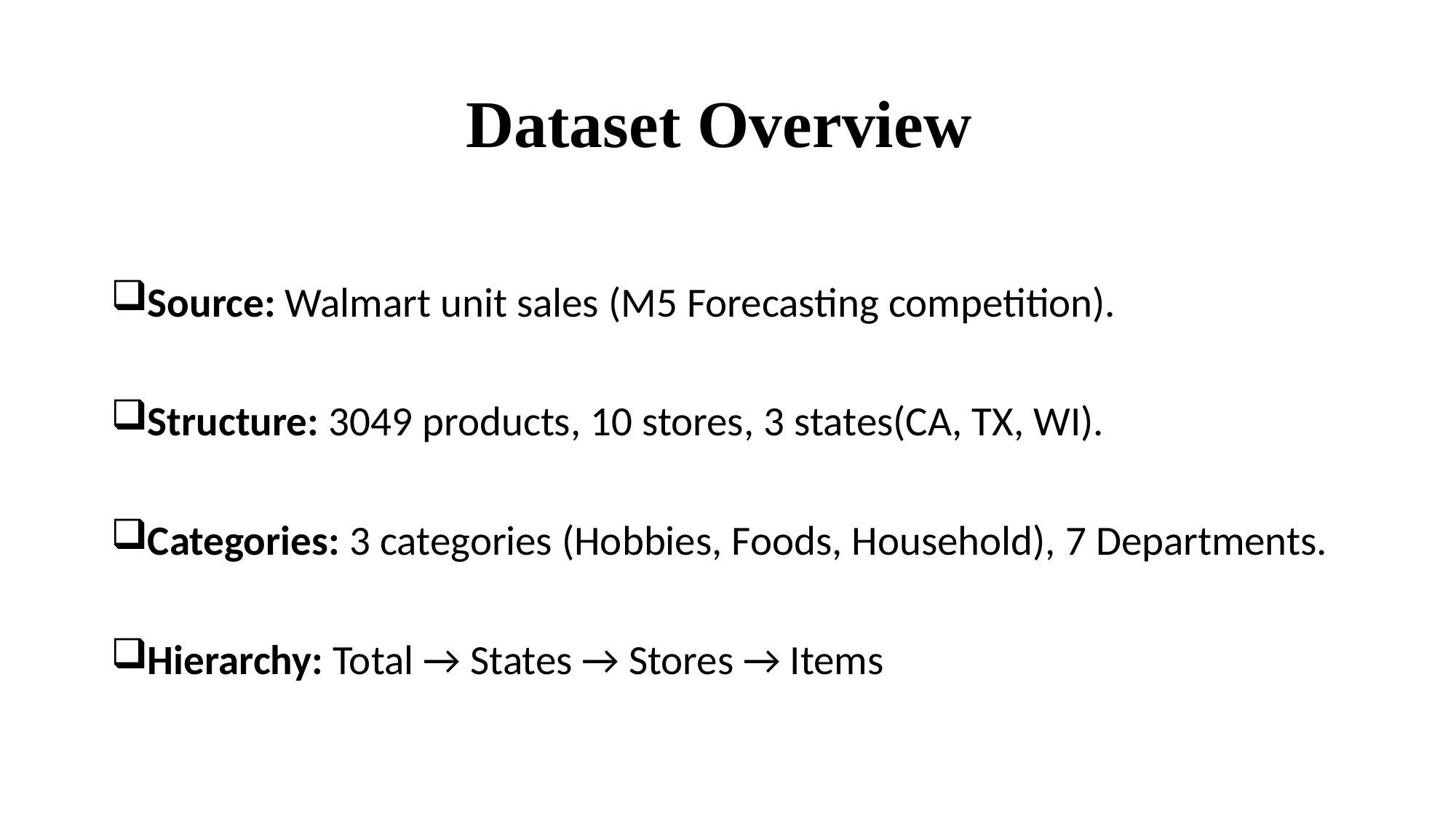

# Dataset Overview
Source: Walmart unit sales (M5 Forecasting competition).

Structure: 3049 products, 10 stores, 3 states(CA, TX, WI).

Categories: 3 categories (Hobbies, Foods, Household), 7 Departments.

Hierarchy: Total → States → Stores → Items